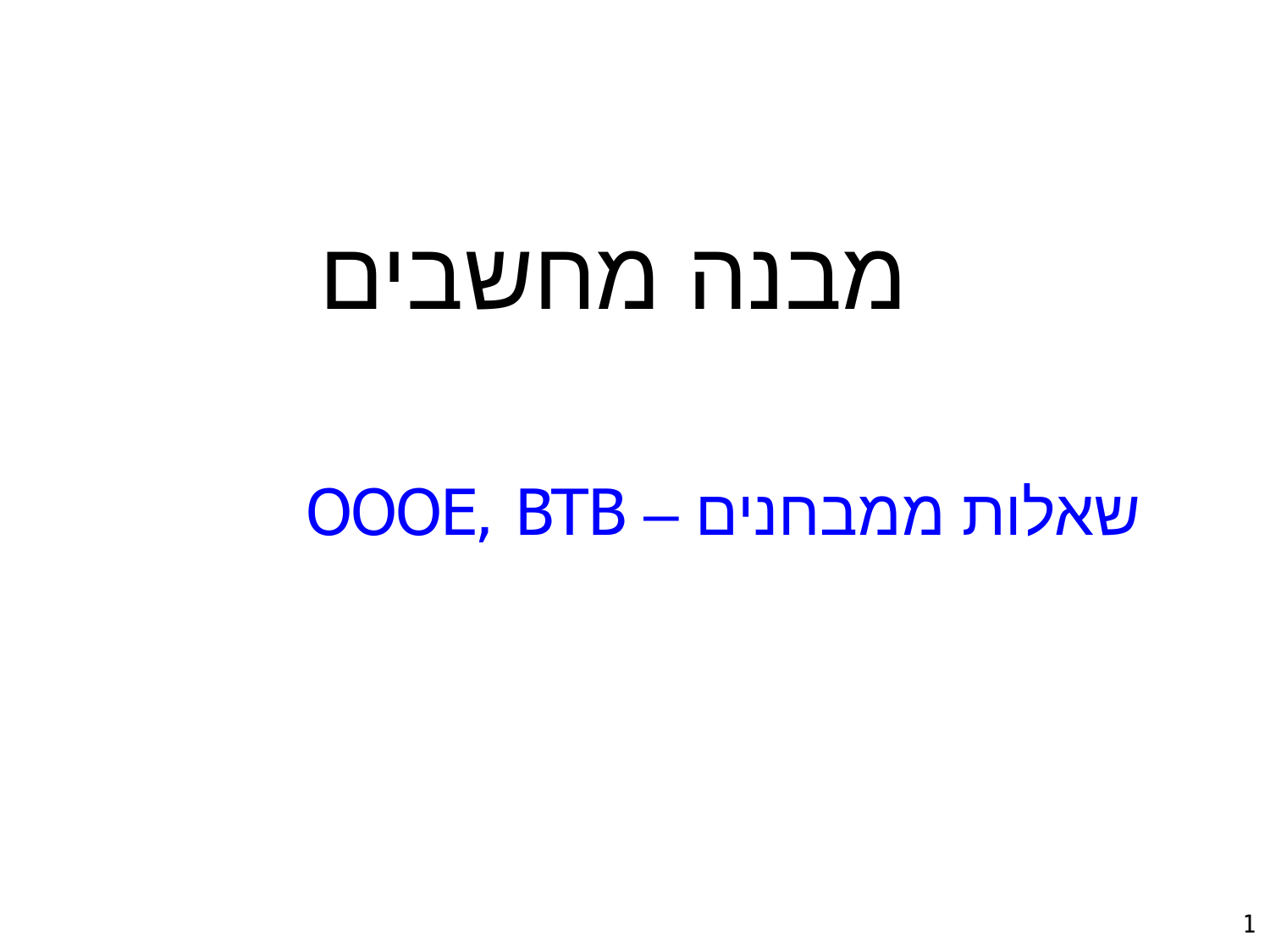

# מבנה מחשבים

	שאלות ממבחנים – OOOE, BTB

1